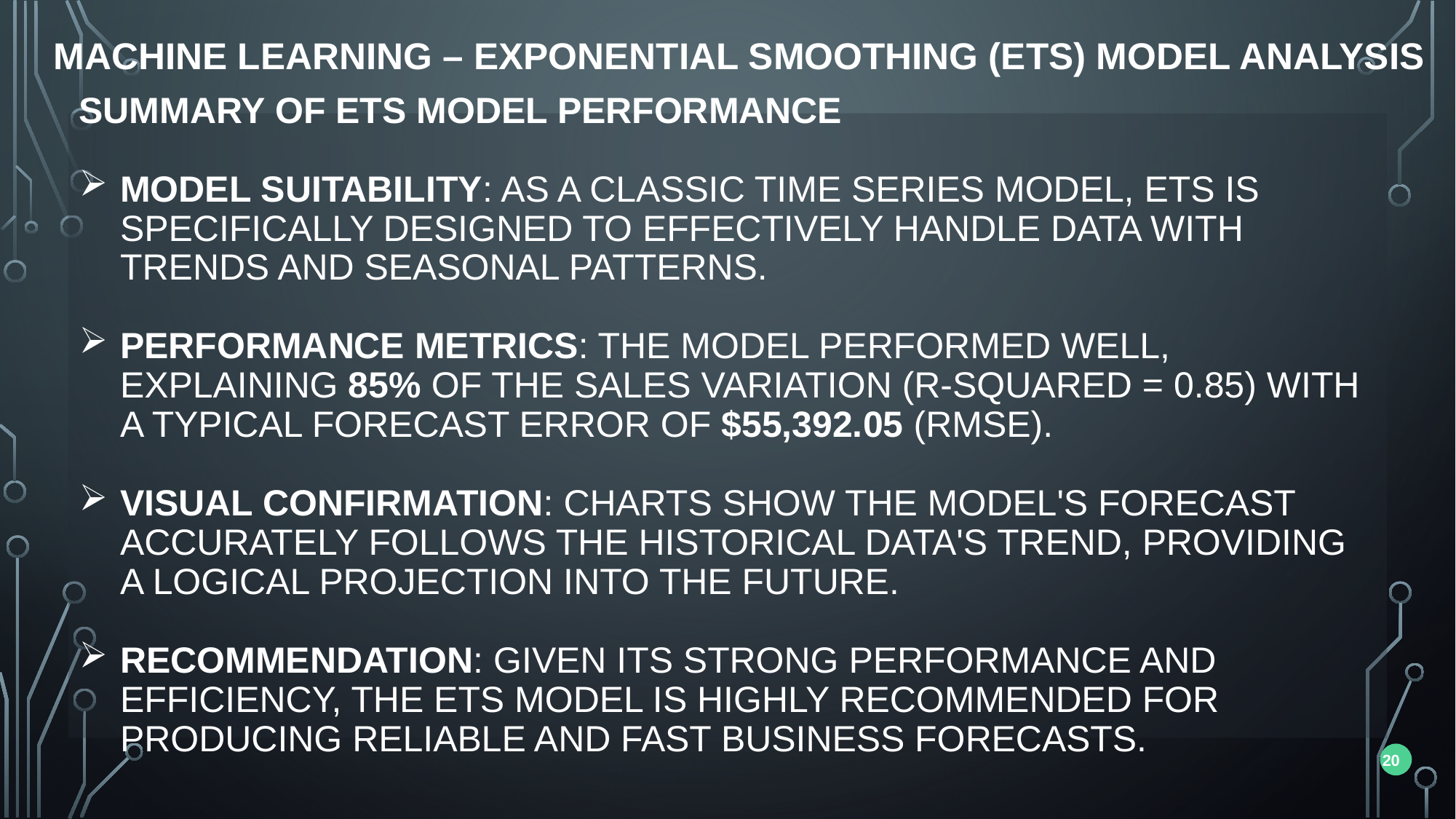

Machine Learning – Exponential Smoothing (ETS) model analysis

Summary of ETS Model Performance

Model Suitability: As a classic time series model, ETS is specifically designed to effectively handle data with trends and seasonal patterns.

Performance Metrics: The model performed well, explaining 85% of the sales variation (R-squared = 0.85) with a typical forecast error of $55,392.05 (RMSE).

Visual Confirmation: Charts show the model's forecast accurately follows the historical data's trend, providing a logical projection into the future.

Recommendation: Given its strong performance and efficiency, the ETS model is highly recommended for producing reliable and fast business forecasts.
20